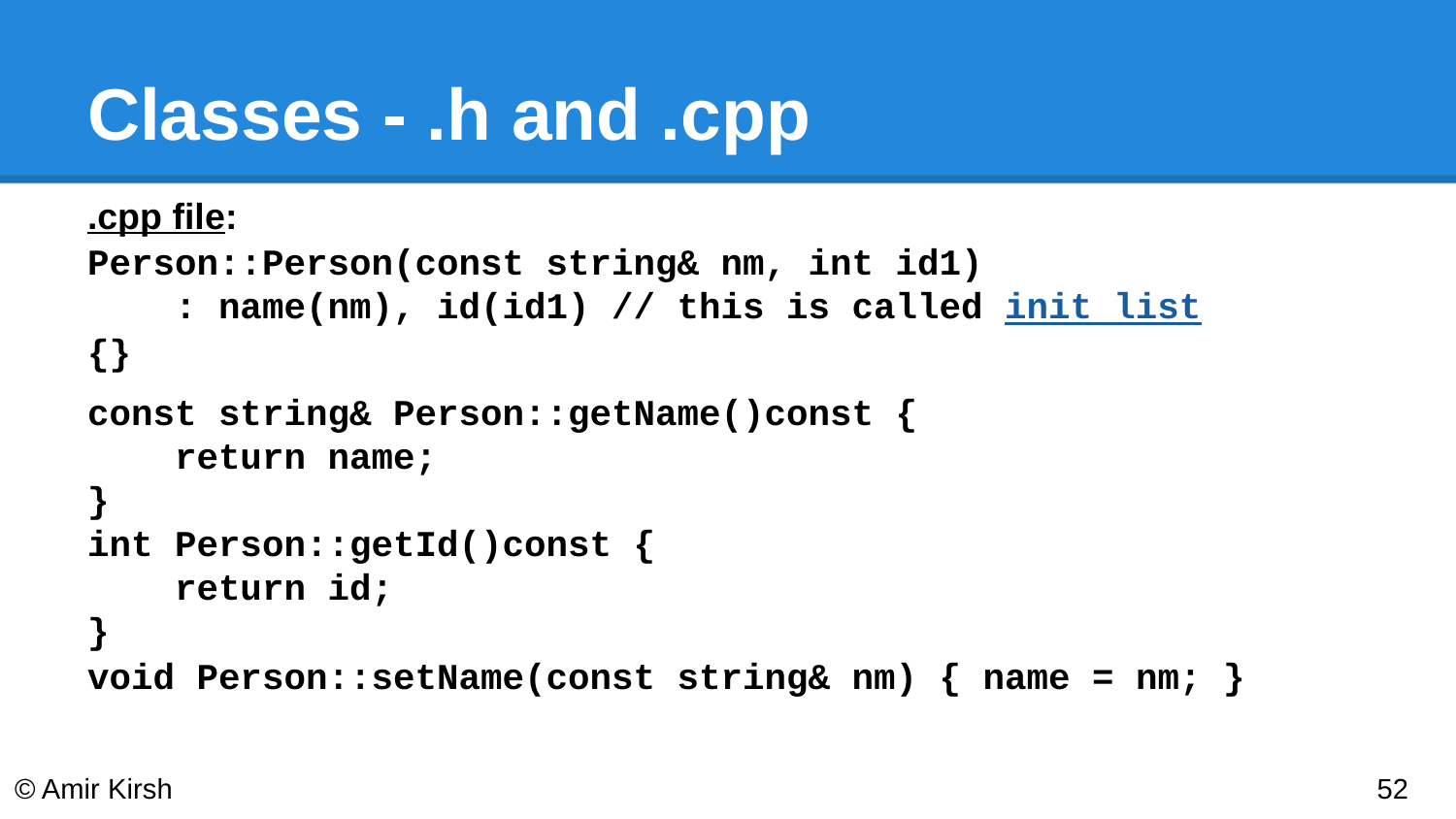

# Classes - .h and .cpp
.cpp file:
Person::Person(const string& nm, int id1)
    : name(nm), id(id1) // this is called init list
{}
const string& Person::getName()const {
    return name;
}
int Person::getId()const {
    return id;
}
void Person::setName(const string& nm) { name = nm; }
© Amir Kirsh
52